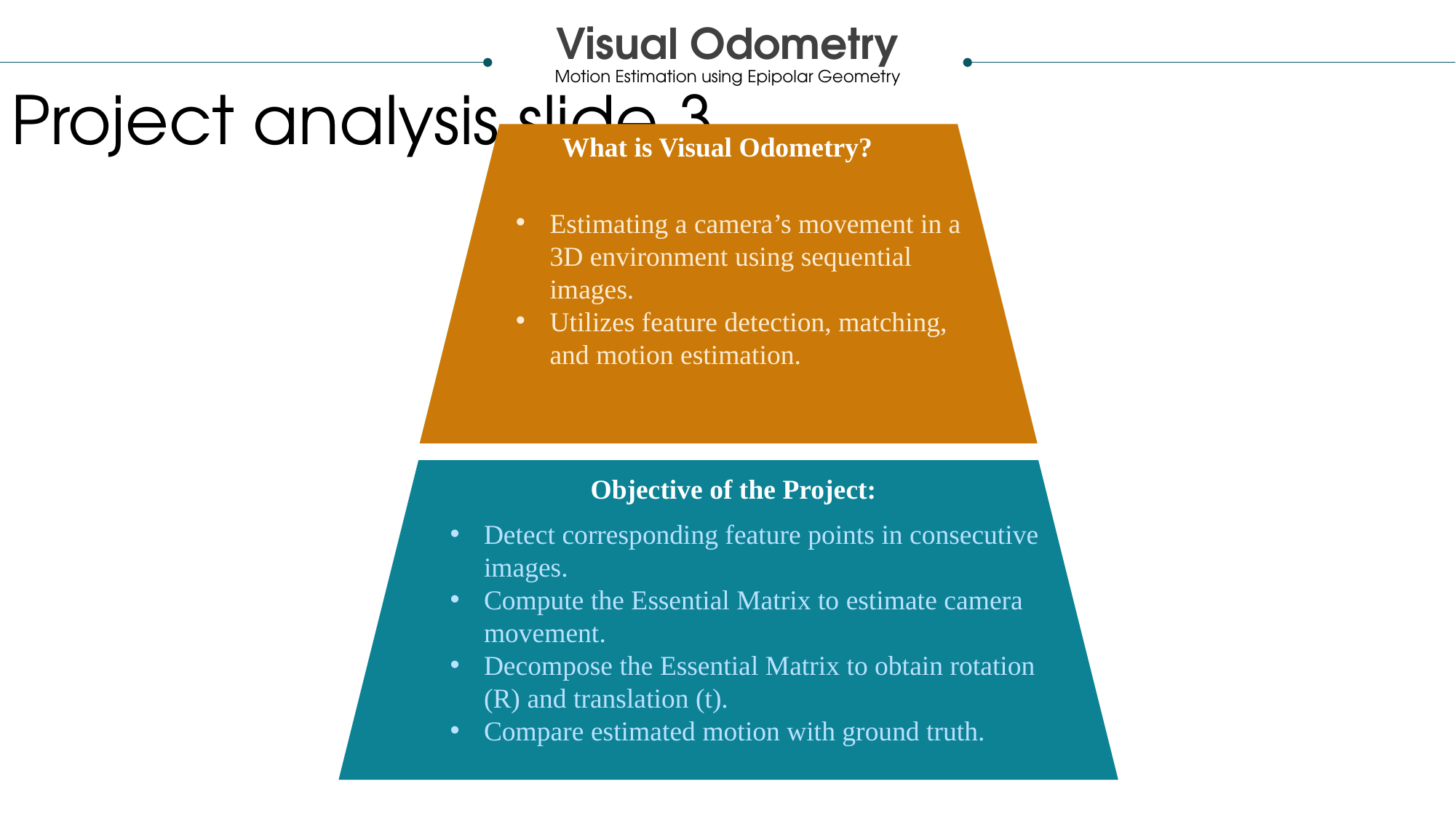

Visual Odometry
Motion Estimation using Epipolar Geometry

Project analysis slide 3

What is Visual Odometry?
Estimating a camera’s movement in a 3D environment using sequential images.
Utilizes feature detection, matching, and motion estimation.

Objective of the Project:
Detect corresponding feature points in consecutive images.
Compute the Essential Matrix to estimate camera movement.
Decompose the Essential Matrix to obtain rotation (R) and translation (t).
Compare estimated motion with ground truth.